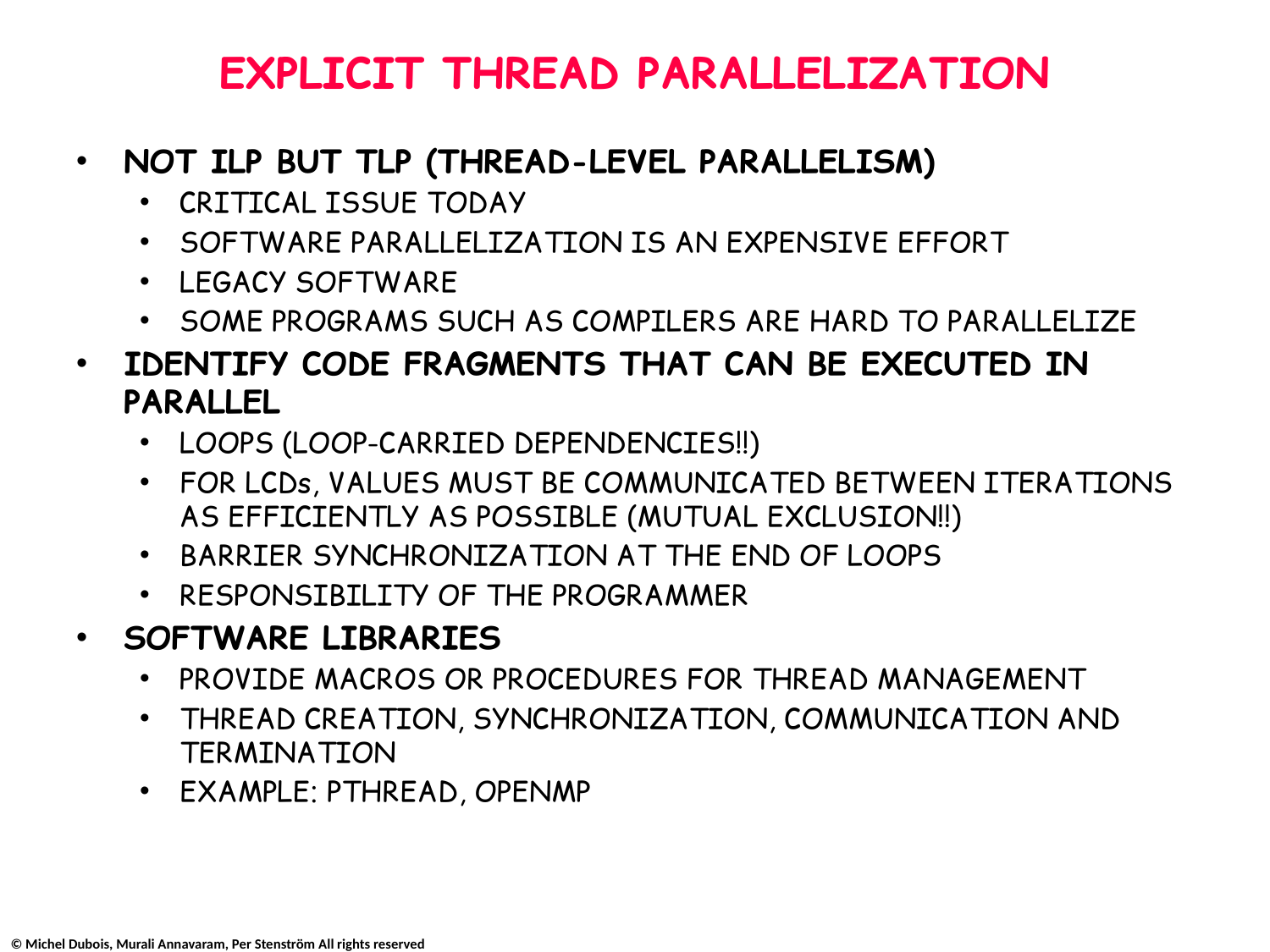

# EXPLICIT THREAD PARALLELIZATION
NOT ILP BUT TLP (THREAD-LEVEL PARALLELISM)
CRITICAL ISSUE TODAY
SOFTWARE PARALLELIZATION IS AN EXPENSIVE EFFORT
LEGACY SOFTWARE
SOME PROGRAMS SUCH AS COMPILERS ARE HARD TO PARALLELIZE
IDENTIFY CODE FRAGMENTS THAT CAN BE EXECUTED IN PARALLEL
LOOPS (LOOP-CARRIED DEPENDENCIES!!)
FOR LCDs, VALUES MUST BE COMMUNICATED BETWEEN ITERATIONS AS EFFICIENTLY AS POSSIBLE (MUTUAL EXCLUSION!!)
BARRIER SYNCHRONIZATION AT THE END OF LOOPS
RESPONSIBILITY OF THE PROGRAMMER
SOFTWARE LIBRARIES
PROVIDE MACROS OR PROCEDURES FOR THREAD MANAGEMENT
THREAD CREATION, SYNCHRONIZATION, COMMUNICATION AND TERMINATION
EXAMPLE: PTHREAD, OPENMP